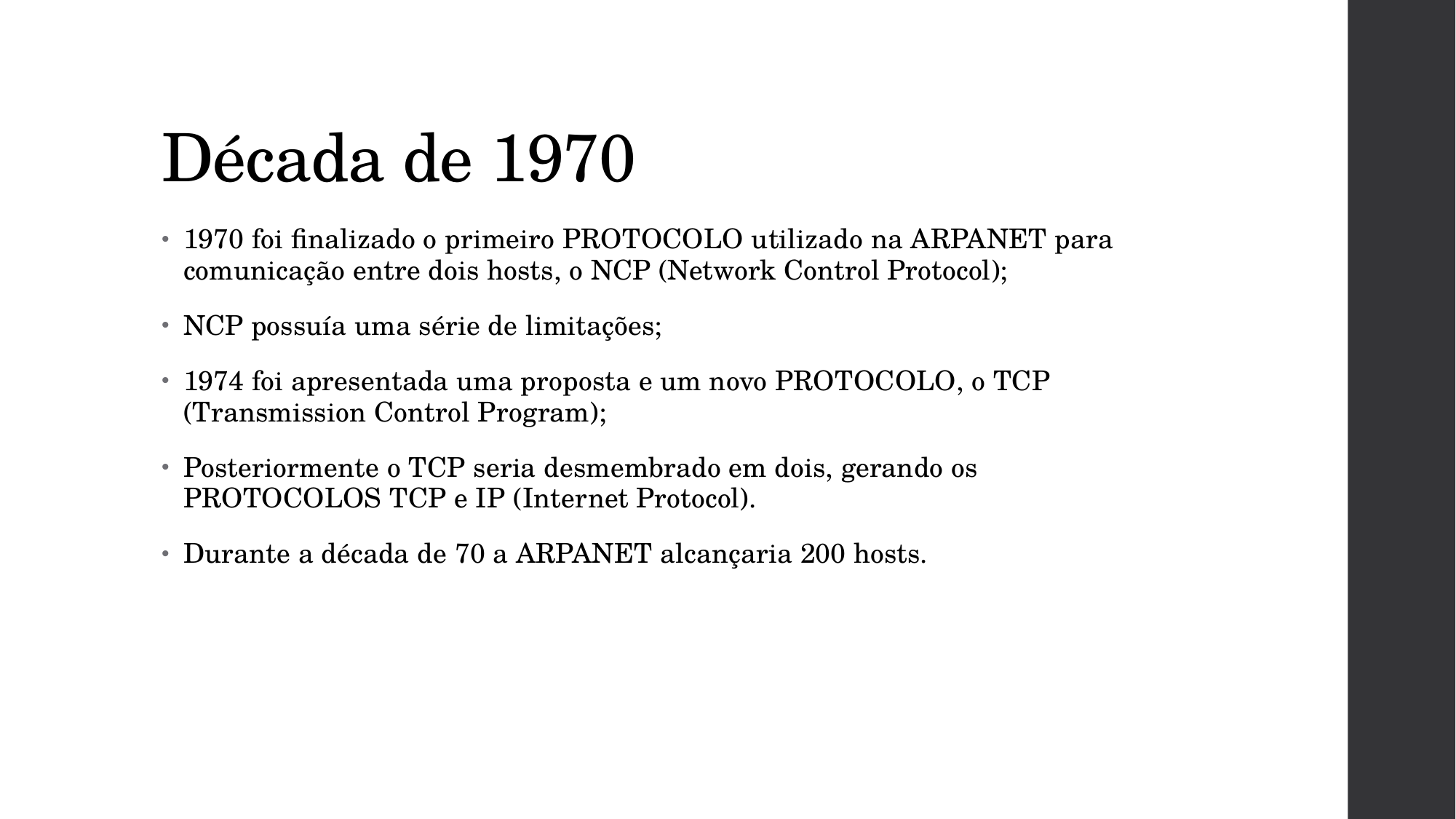

# Década de 1970
1970 foi finalizado o primeiro PROTOCOLO utilizado na ARPANET para comunicação entre dois hosts, o NCP (Network Control Protocol);
NCP possuía uma série de limitações;
1974 foi apresentada uma proposta e um novo PROTOCOLO, o TCP (Transmission Control Program);
Posteriormente o TCP seria desmembrado em dois, gerando os PROTOCOLOS TCP e IP (Internet Protocol).
Durante a década de 70 a ARPANET alcançaria 200 hosts.